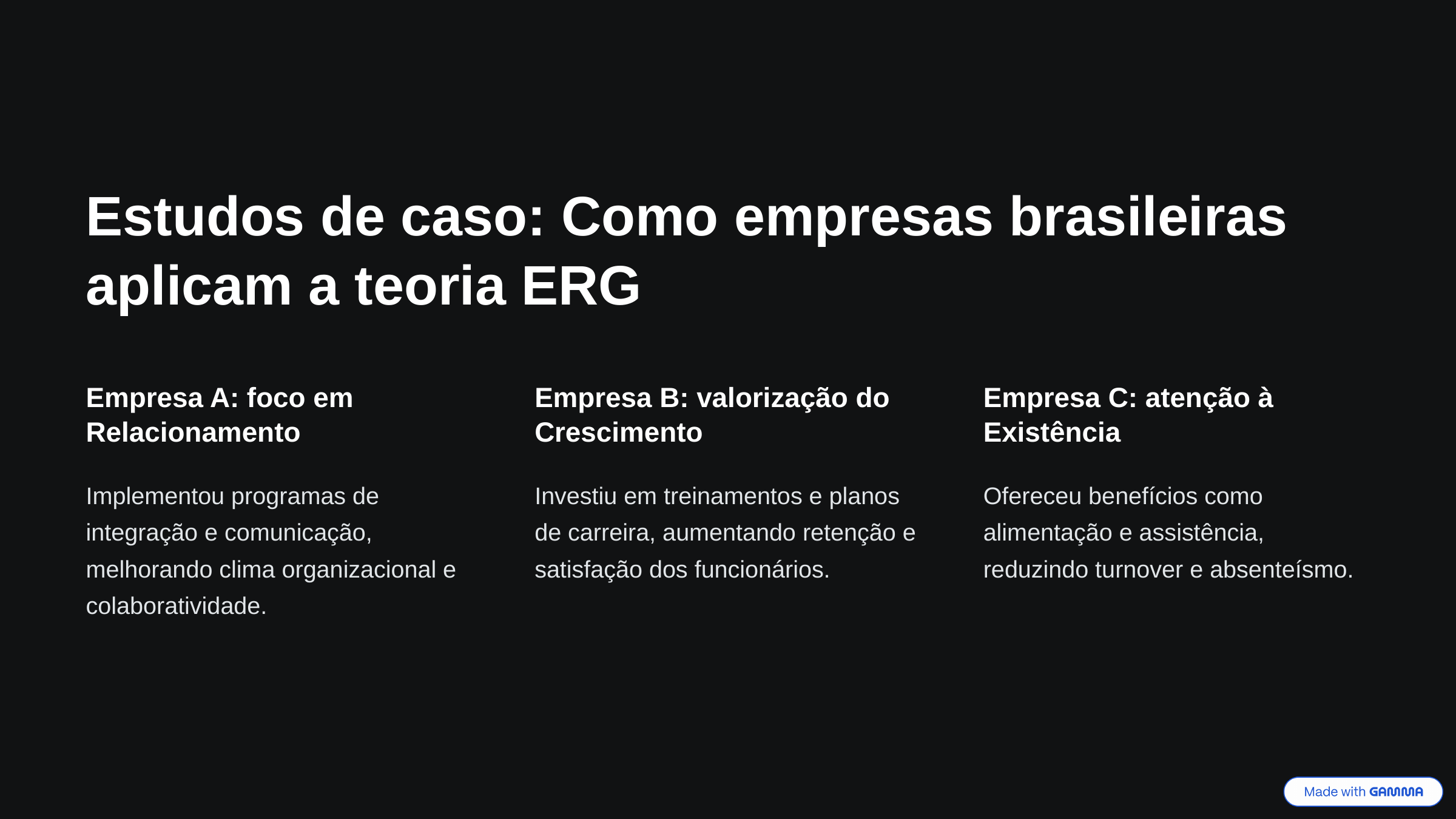

Estudos de caso: Como empresas brasileiras aplicam a teoria ERG
Empresa A: foco em Relacionamento
Empresa B: valorização do Crescimento
Empresa C: atenção à Existência
Implementou programas de integração e comunicação, melhorando clima organizacional e colaboratividade.
Investiu em treinamentos e planos de carreira, aumentando retenção e satisfação dos funcionários.
Ofereceu benefícios como alimentação e assistência, reduzindo turnover e absenteísmo.